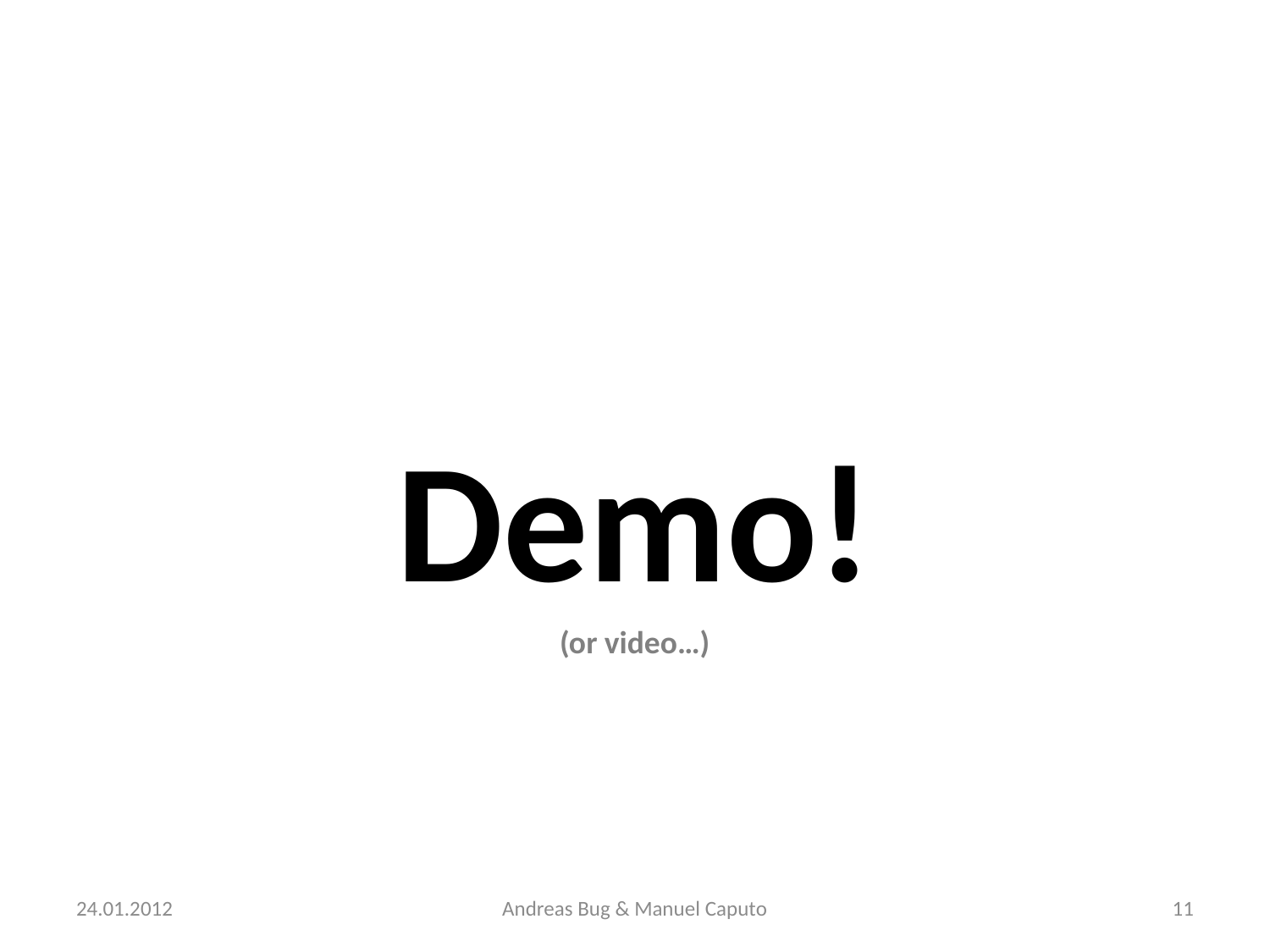

#
Demo!
(or video…)
24.01.2012
Andreas Bug & Manuel Caputo
11